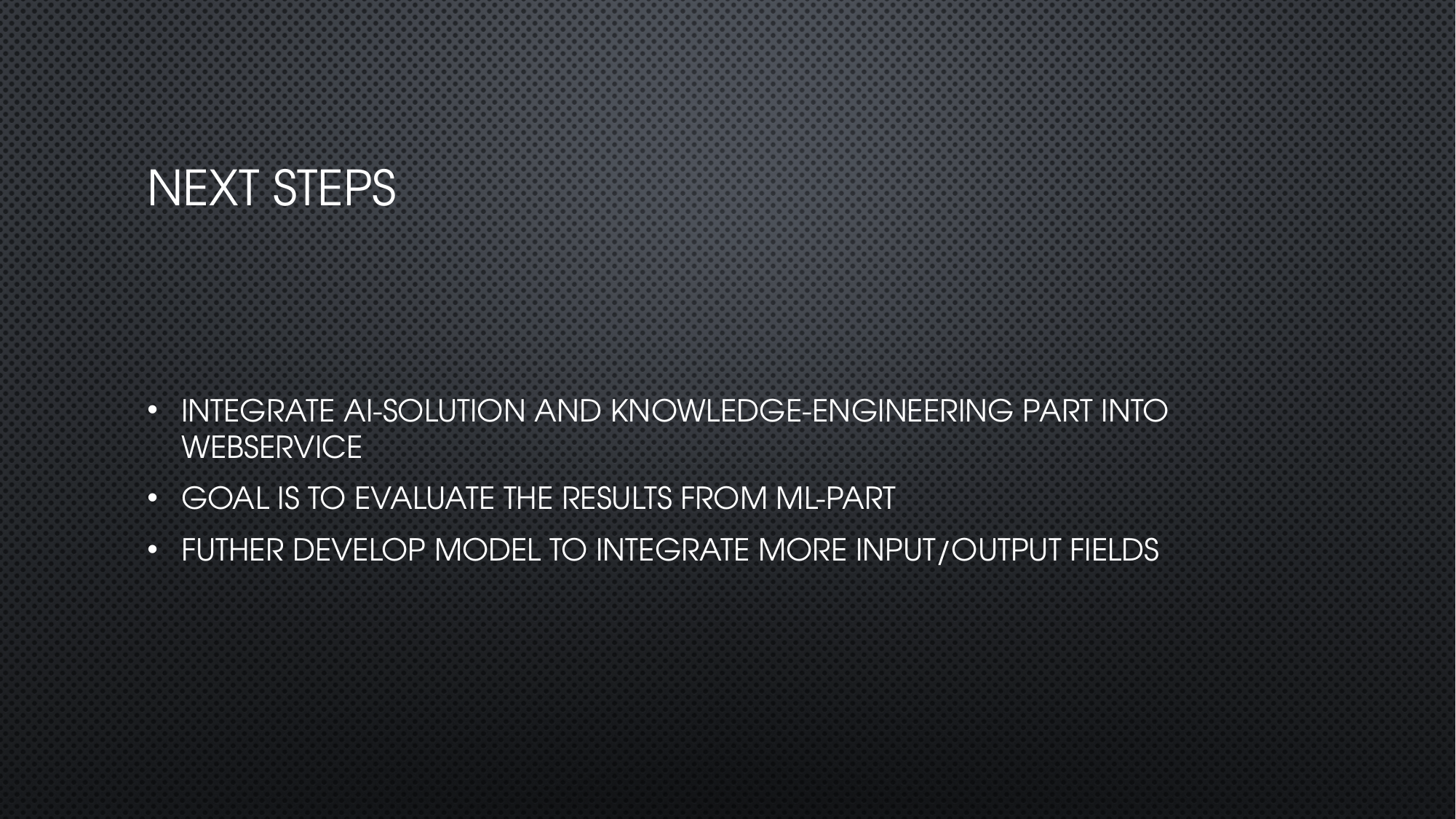

# Next steps
Integrate AI-Solution and knowledge-engineering part into webservice
Goal is to evaluate the results from ML-part
Futher develop model to integrate more input/output fields